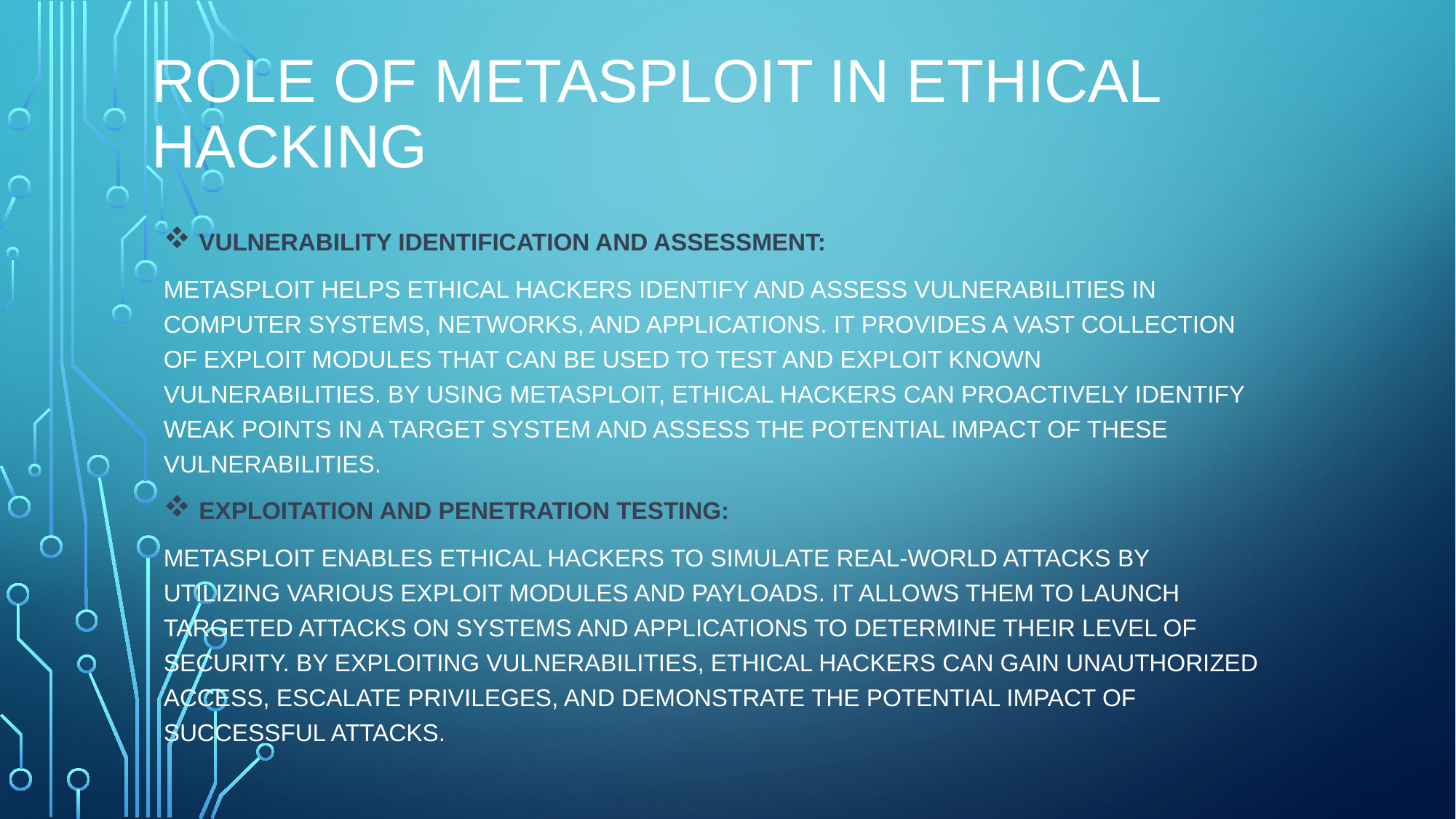

# Role of Metasploit in Ethical Hacking
Vulnerability Identification AND ASSESSMENT:
Metasploit helps ethical hackers identify and assess vulnerabilities in computer systems, networks, and applications. It provides a vast collection of exploit modules that can be used to test and exploit known vulnerabilities. By using Metasploit, ethical hackers can proactively identify weak points in a target system and assess the potential impact of these vulnerabilities.
Exploitation and Penetration Testing:
Metasploit enables ethical hackers to simulate real-world attacks by utilizing various exploit modules and payloads. It allows them to launch targeted attacks on systems and applications to determine their level of security. By exploiting vulnerabilities, ethical hackers can gain unauthorized access, escalate privileges, and demonstrate the potential impact of successful attacks.